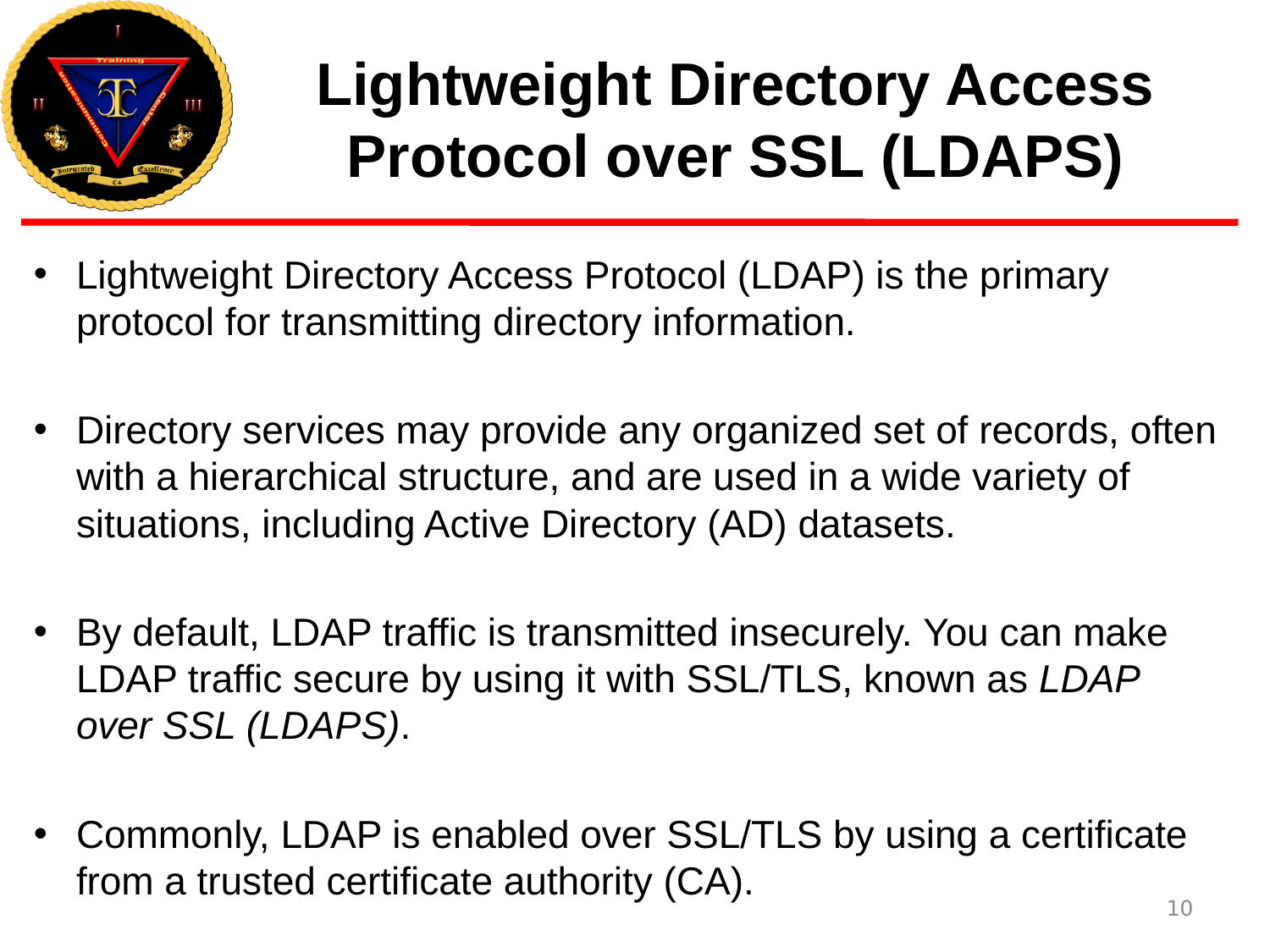

# Lightweight Directory Access Protocol over SSL (LDAPS)
Lightweight Directory Access Protocol (LDAP) is the primary protocol for transmitting directory information.

Directory services may provide any organized set of records, often with a hierarchical structure, and are used in a wide variety of situations, including Active Directory (AD) datasets.

By default, LDAP traffic is transmitted insecurely. You can make LDAP traffic secure by using it with SSL/TLS, known as LDAP over SSL (LDAPS).

Commonly, LDAP is enabled over SSL/TLS by using a certificate from a trusted certificate authority (CA).
10